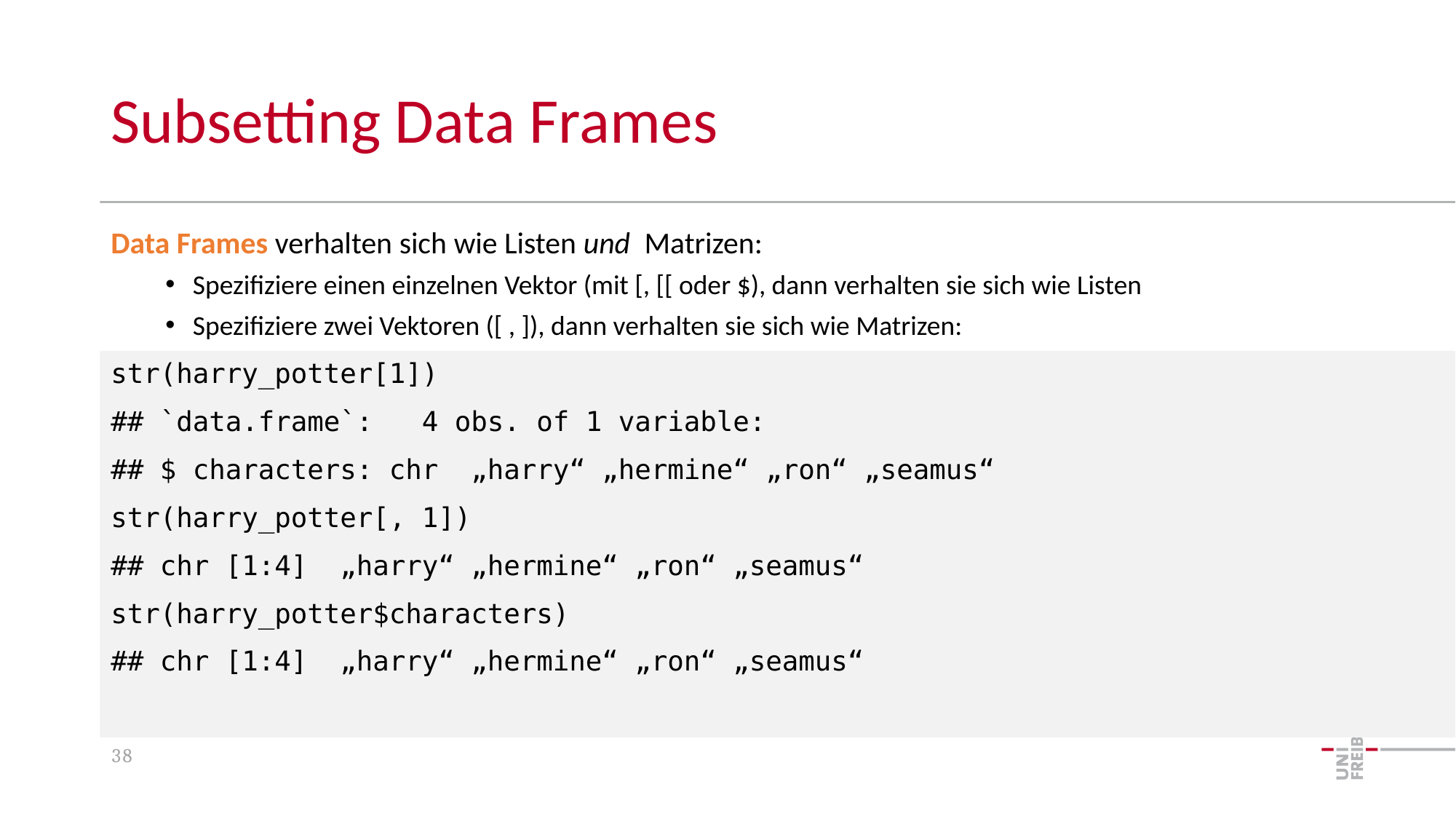

# Subsetting Data Frames
Data Frames verhalten sich wie Listen und  Matrizen:
Spezifiziere einen einzelnen Vektor (mit [, [[ oder $), dann verhalten sie sich wie Listen
Spezifiziere zwei Vektoren ([ , ]), dann verhalten sie sich wie Matrizen:

str(harry_potter[1])
## `data.frame`:   4 obs. of 1 variable:
## $ characters: chr  „harry“ „hermine“ „ron“ „seamus“
str(harry_potter[, 1])
## chr [1:4]  „harry“ „hermine“ „ron“ „seamus“
str(harry_potter$characters)
## chr [1:4]  „harry“ „hermine“ „ron“ „seamus“

38